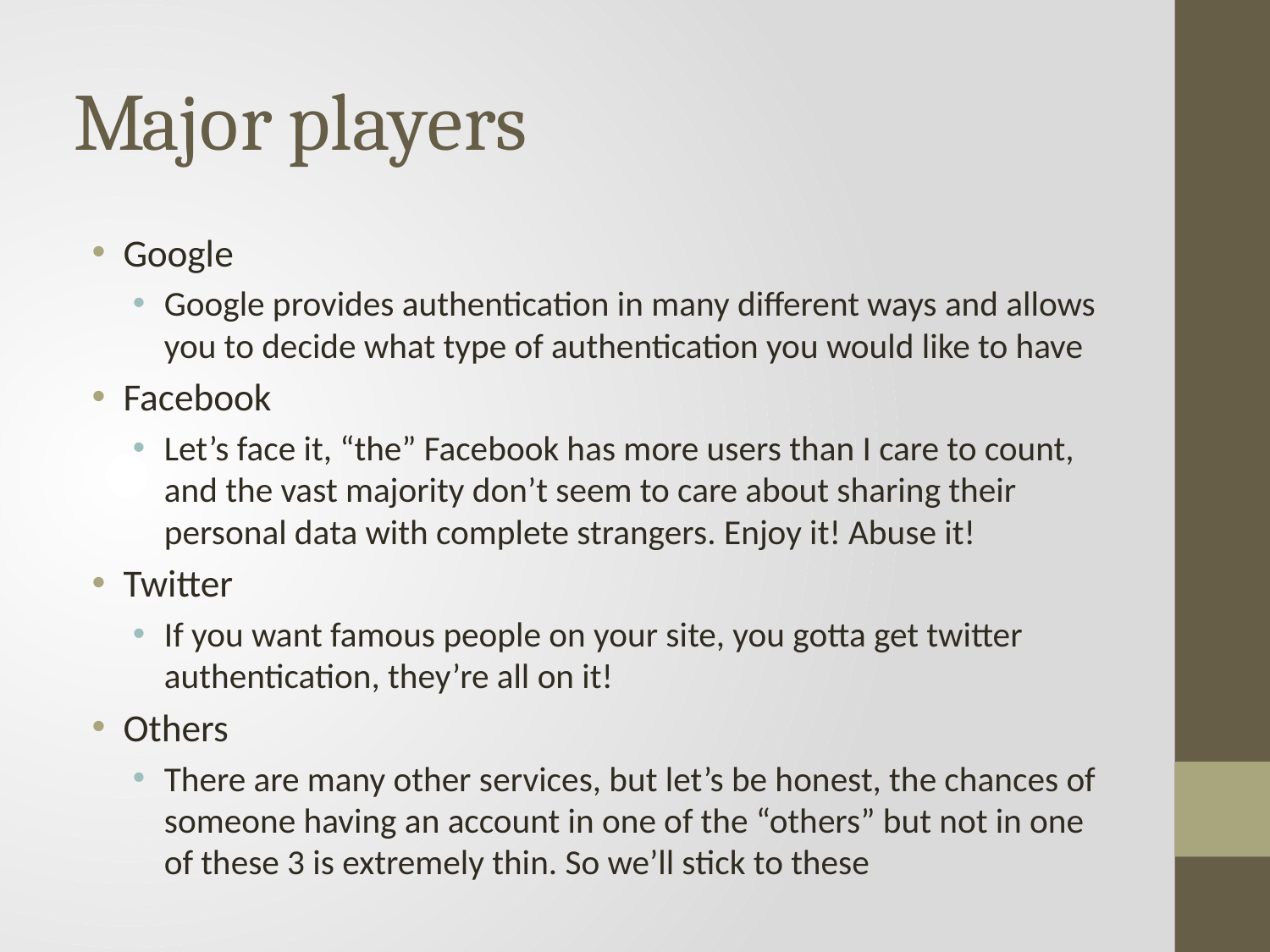

# Major players
Google
Google provides authentication in many different ways and allows you to decide what type of authentication you would like to have
Facebook
Let’s face it, “the” Facebook has more users than I care to count, and the vast majority don’t seem to care about sharing their personal data with complete strangers. Enjoy it! Abuse it!
Twitter
If you want famous people on your site, you gotta get twitter authentication, they’re all on it!
Others
There are many other services, but let’s be honest, the chances of someone having an account in one of the “others” but not in one of these 3 is extremely thin. So we’ll stick to these